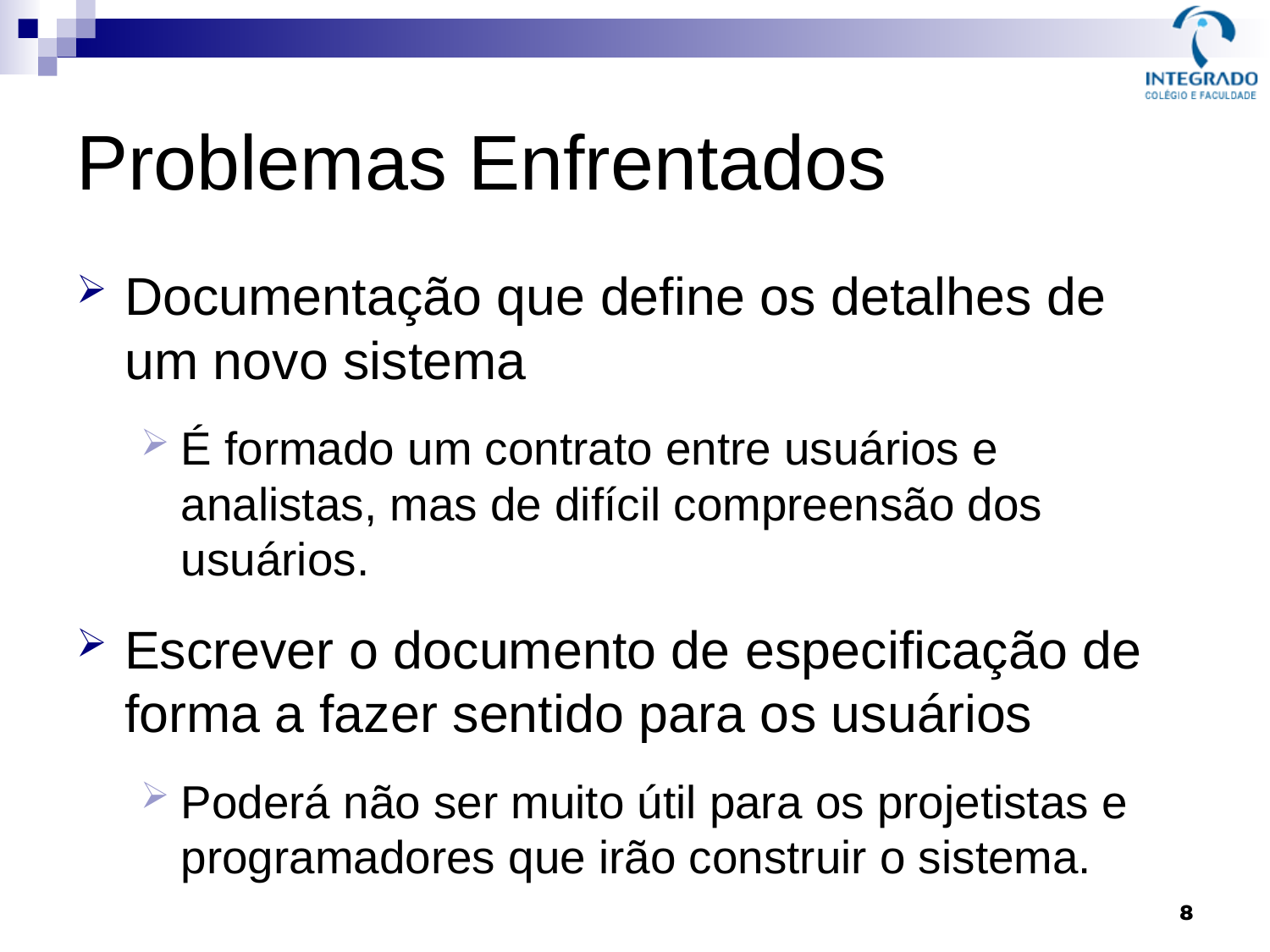

# Problemas Enfrentados
Documentação que define os detalhes de um novo sistema
É formado um contrato entre usuários e analistas, mas de difícil compreensão dos usuários.
Escrever o documento de especificação de forma a fazer sentido para os usuários
Poderá não ser muito útil para os projetistas e programadores que irão construir o sistema.
8